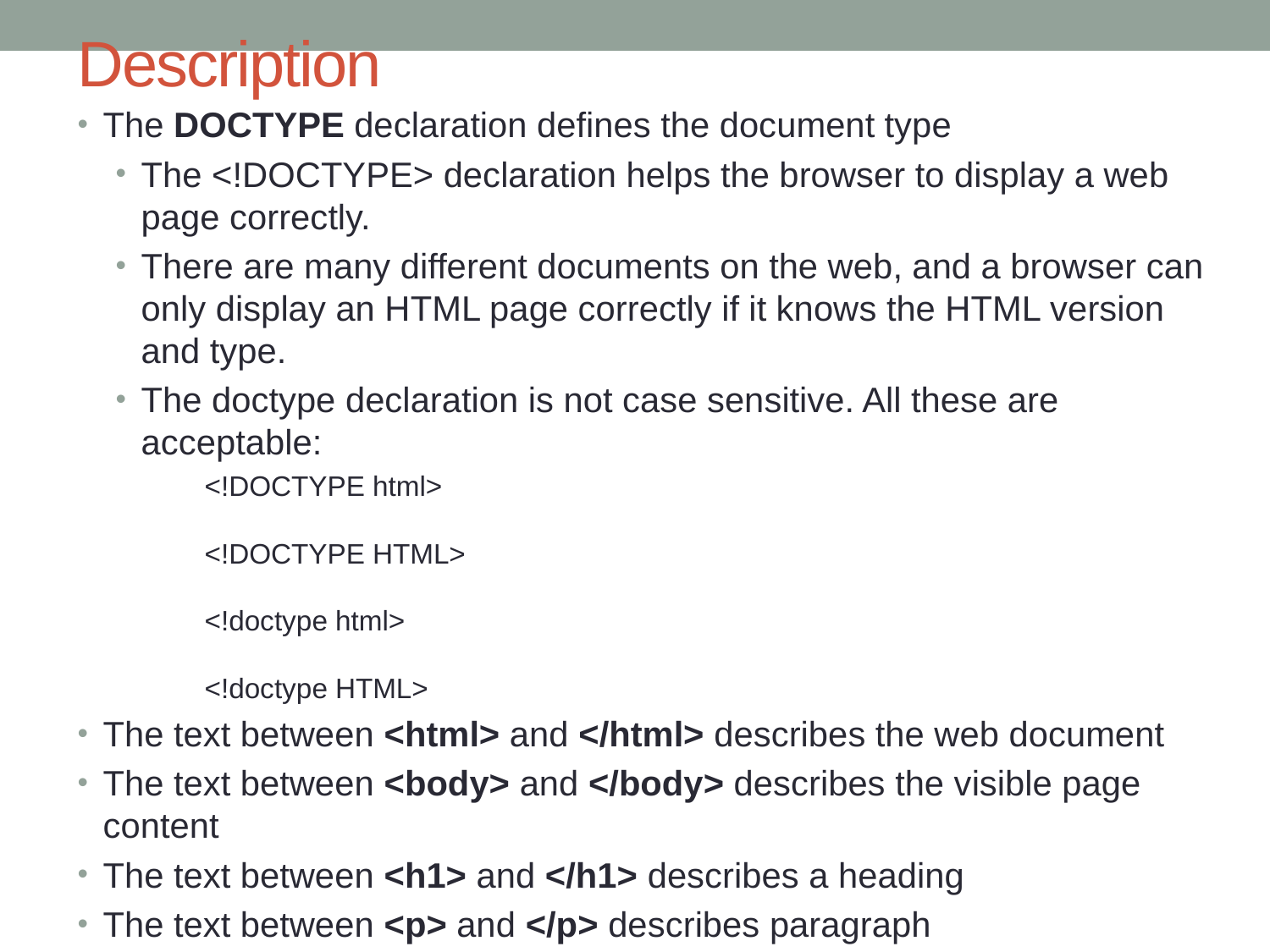

# Description
The DOCTYPE declaration defines the document type
The <!DOCTYPE> declaration helps the browser to display a web page correctly.
There are many different documents on the web, and a browser can only display an HTML page correctly if it knows the HTML version and type.
The doctype declaration is not case sensitive. All these are acceptable:
<!DOCTYPE html>
<!DOCTYPE HTML>
<!doctype html>
<!doctype HTML>
The text between <html> and </html> describes the web document
The text between <body> and </body> describes the visible page content
The text between <h1> and </h1> describes a heading
The text between <p> and </p> describes paragraph